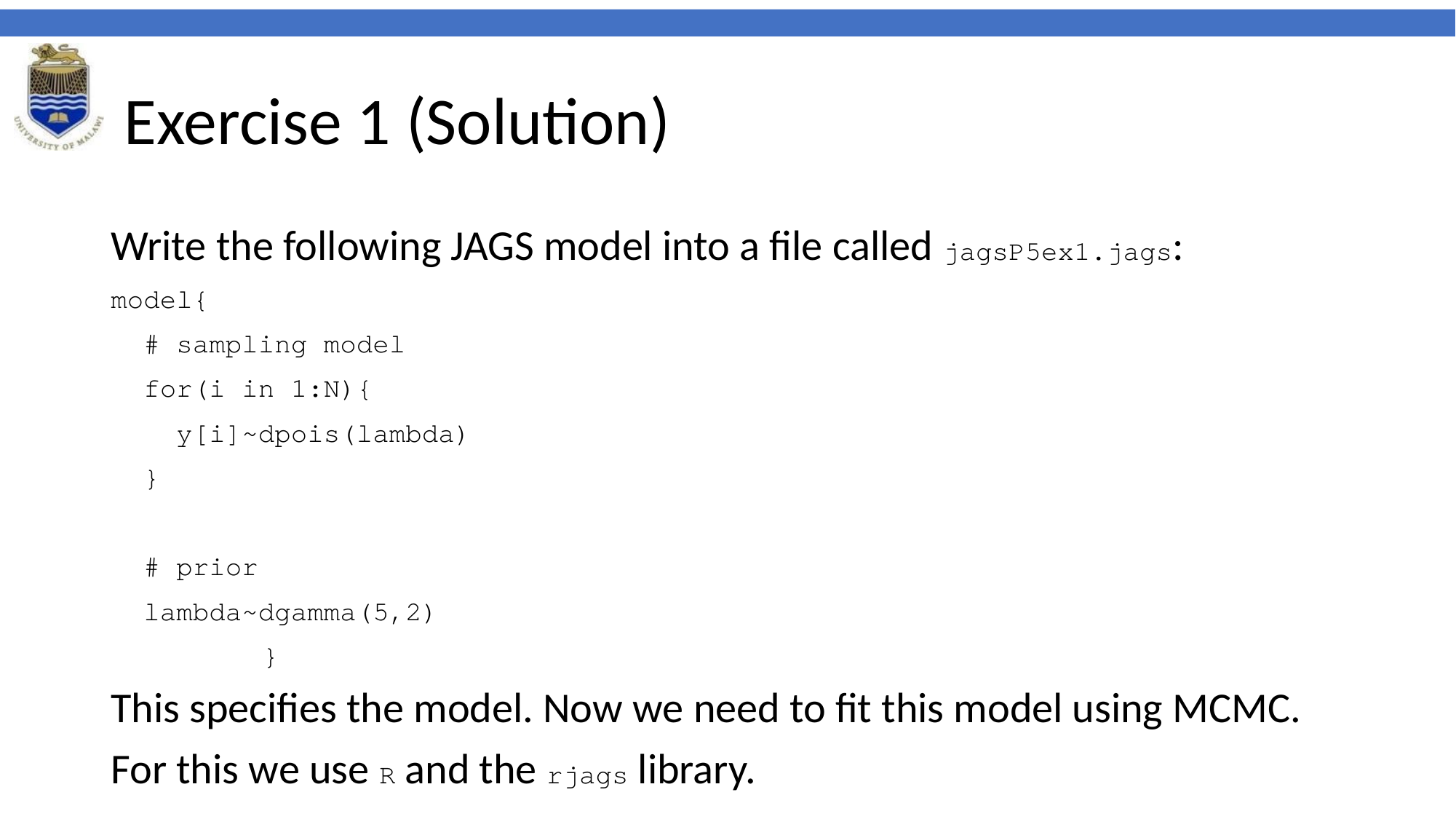

# Exercise 1 (Solution)
Write the following JAGS model into a file called jagsP5ex1.jags:
model{
  # sampling model
  for(i in 1:N){
    y[i]~dpois(lambda)
  }

  # prior
  lambda~dgamma(5,2)
}
This specifies the model. Now we need to fit this model using MCMC.
For this we use R and the rjags library.